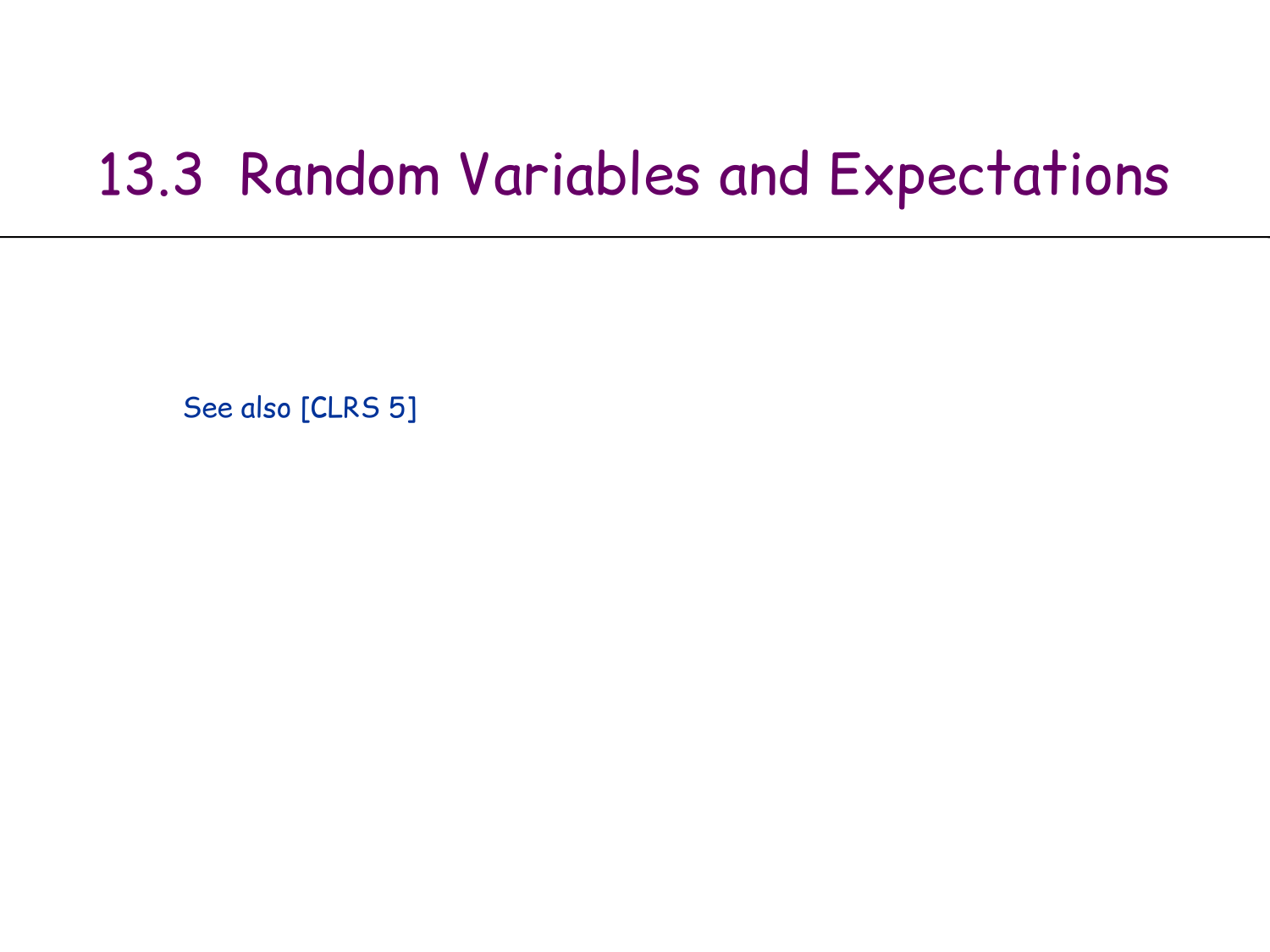

# 13.3  Random Variables and Expectations
See also [CLRS 5]